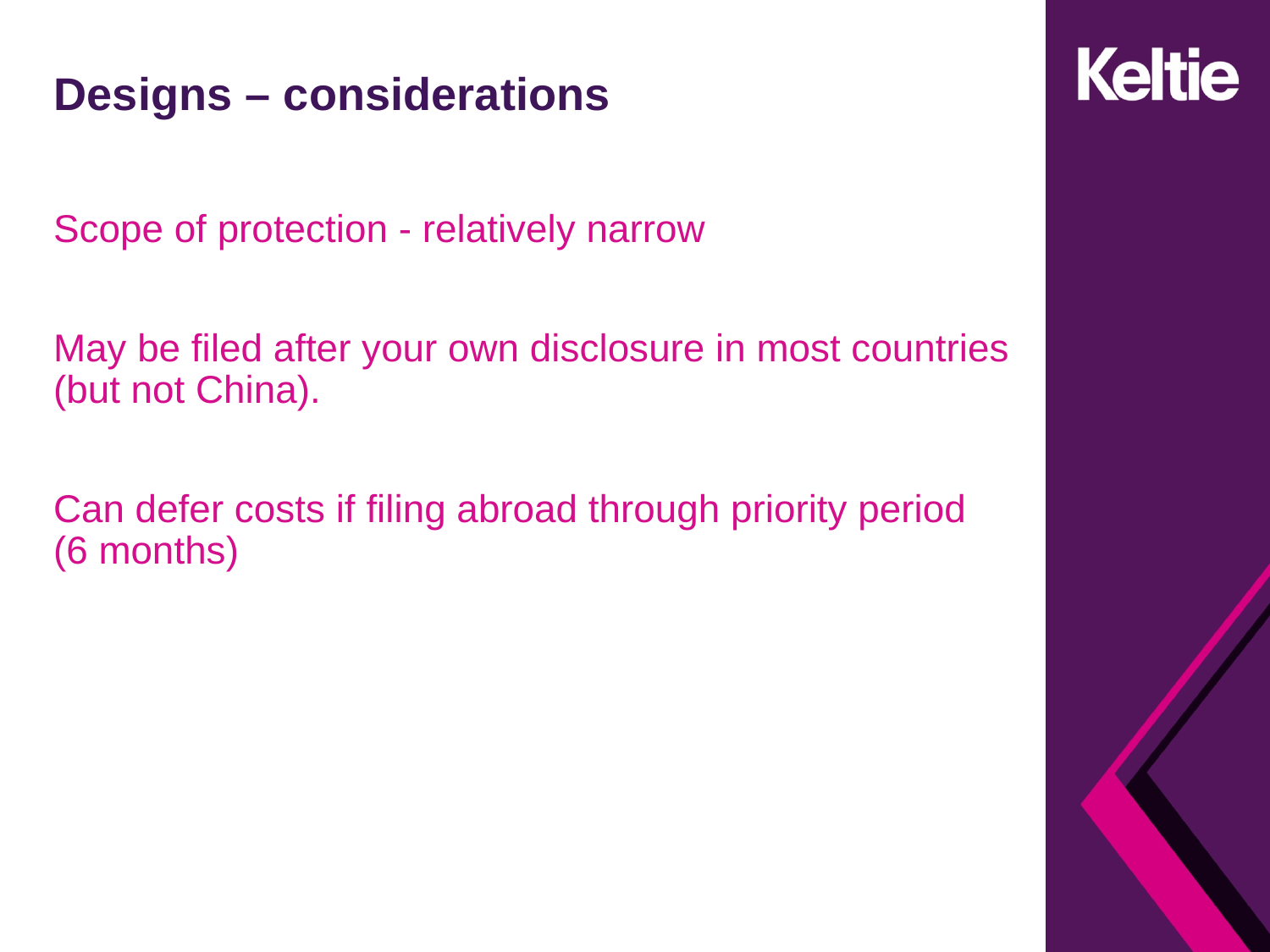

# Designs – considerations
Scope of protection - relatively narrow

May be filed after your own disclosure in most countries (but not China).

Can defer costs if filing abroad through priority period (6 months)